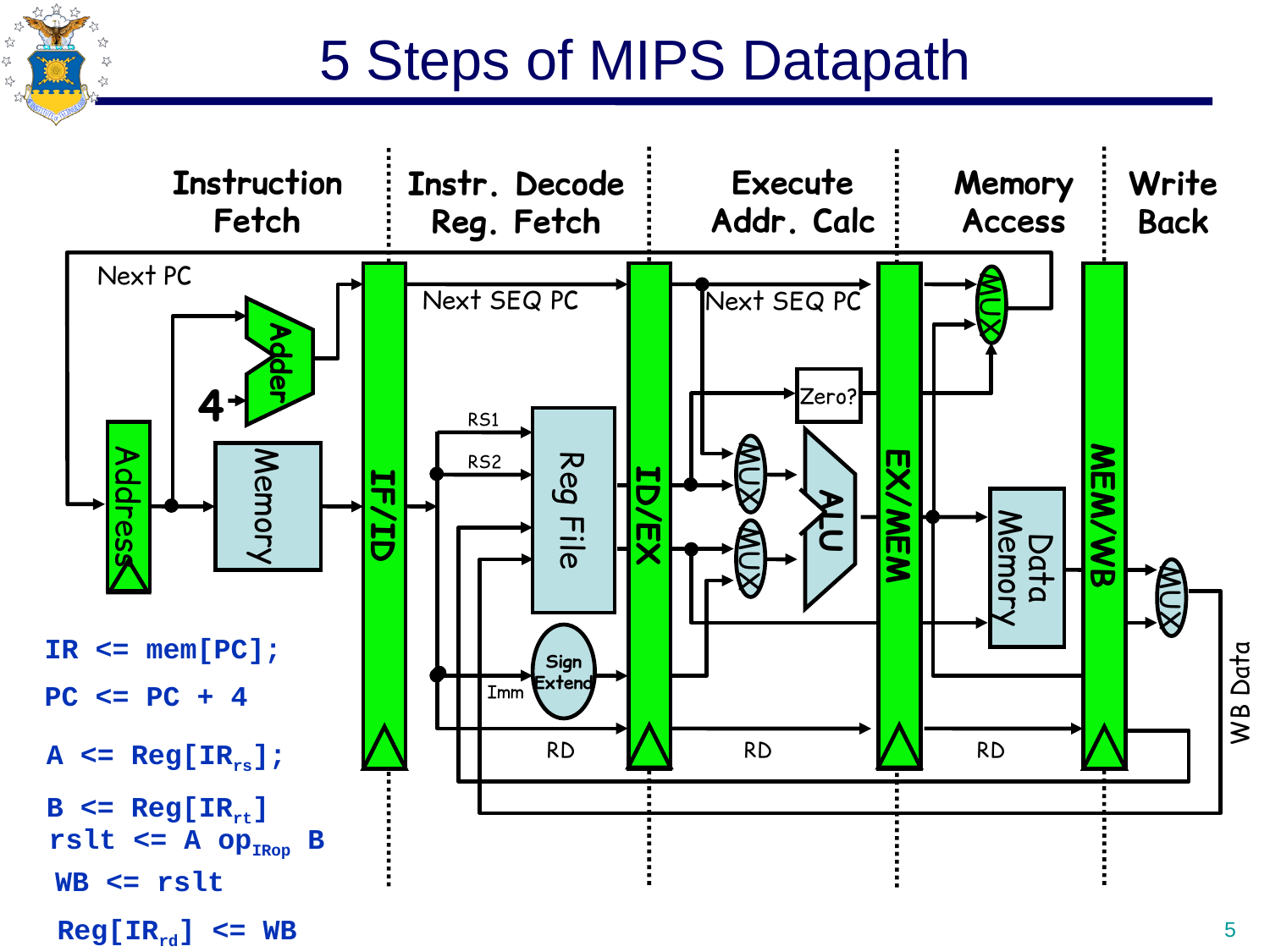

# 5 Steps of MIPS Datapath

Instruction
Fetch
Execute
Addr. Calc
Memory
Access

Instr. Decode
Reg. Fetch
Write
Back

Next PC
IF/ID

ID/EX

EX/MEM

MEM/WB

MUX
Next SEQ PC
Next SEQ PC

Adder

4

Zero?

RS1
Reg File
Address

MUX
Memory

ALU

RS2

Data
Memory

MUX

MUX

IR <= mem[PC];
PC <= PC + 4
Sign
Extend

WB Data
Imm

A <= Reg[IRrs];
B <= Reg[IRrt]
RD
RD
RD
rslt <= A opIRop B
WB <= rslt
Reg[IRrd] <= WB
5